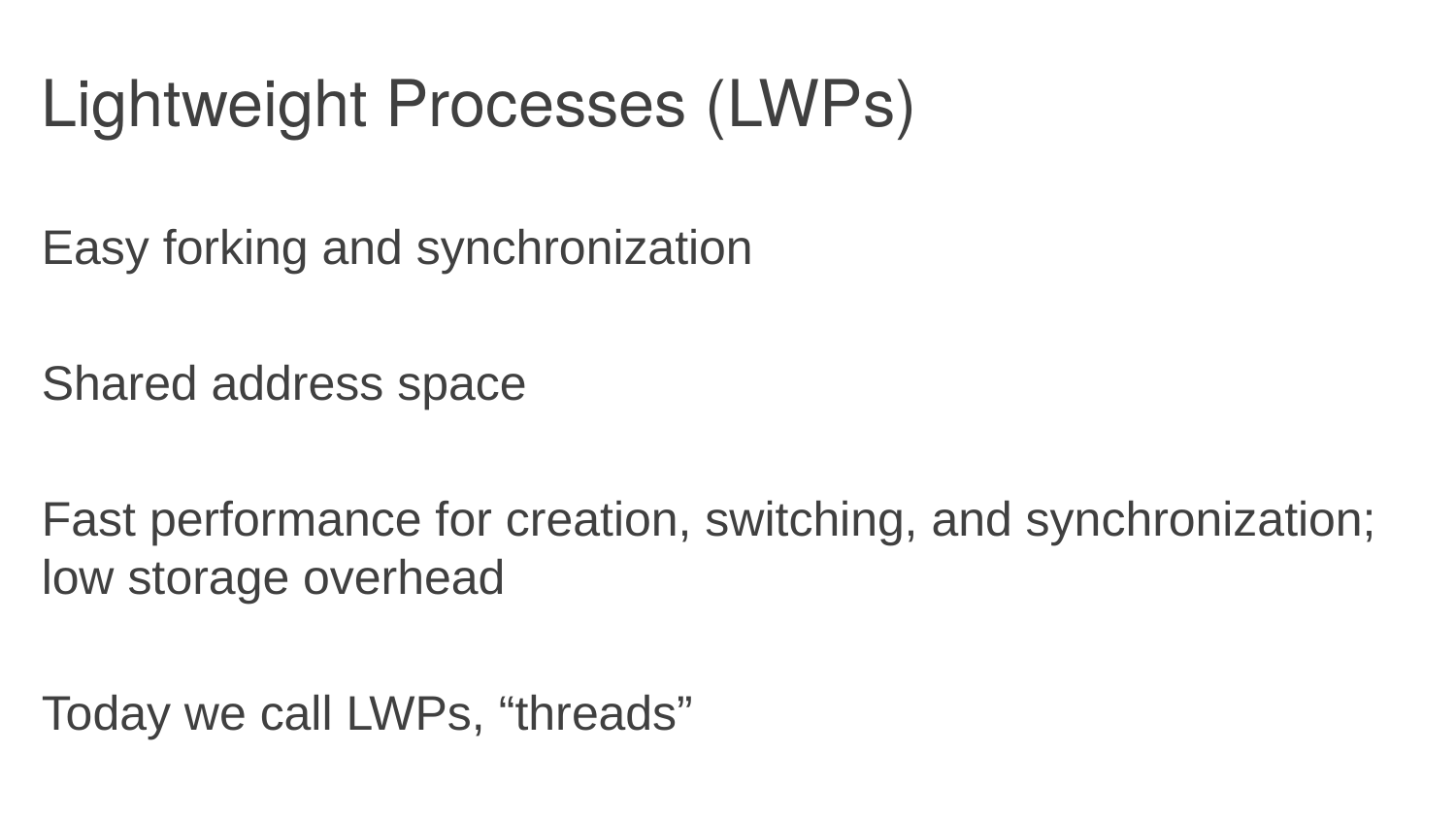

# Lightweight Processes (LWPs)
Easy forking and synchronization

Shared address space

Fast performance for creation, switching, and synchronization;
low storage overhead

Today we call LWPs, “threads”